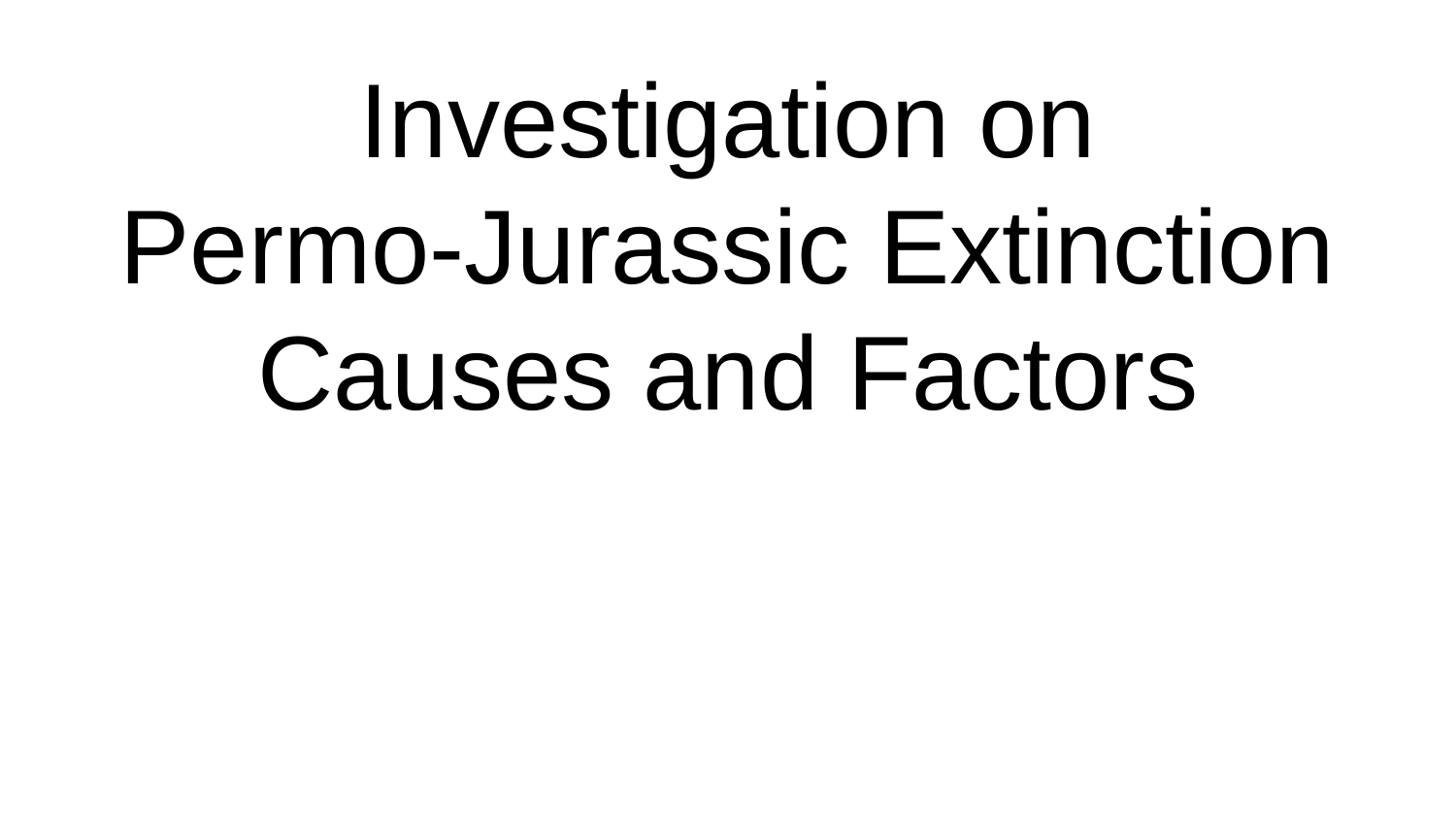

# Investigation on
Permo-Jurassic Extinction
Causes and Factors